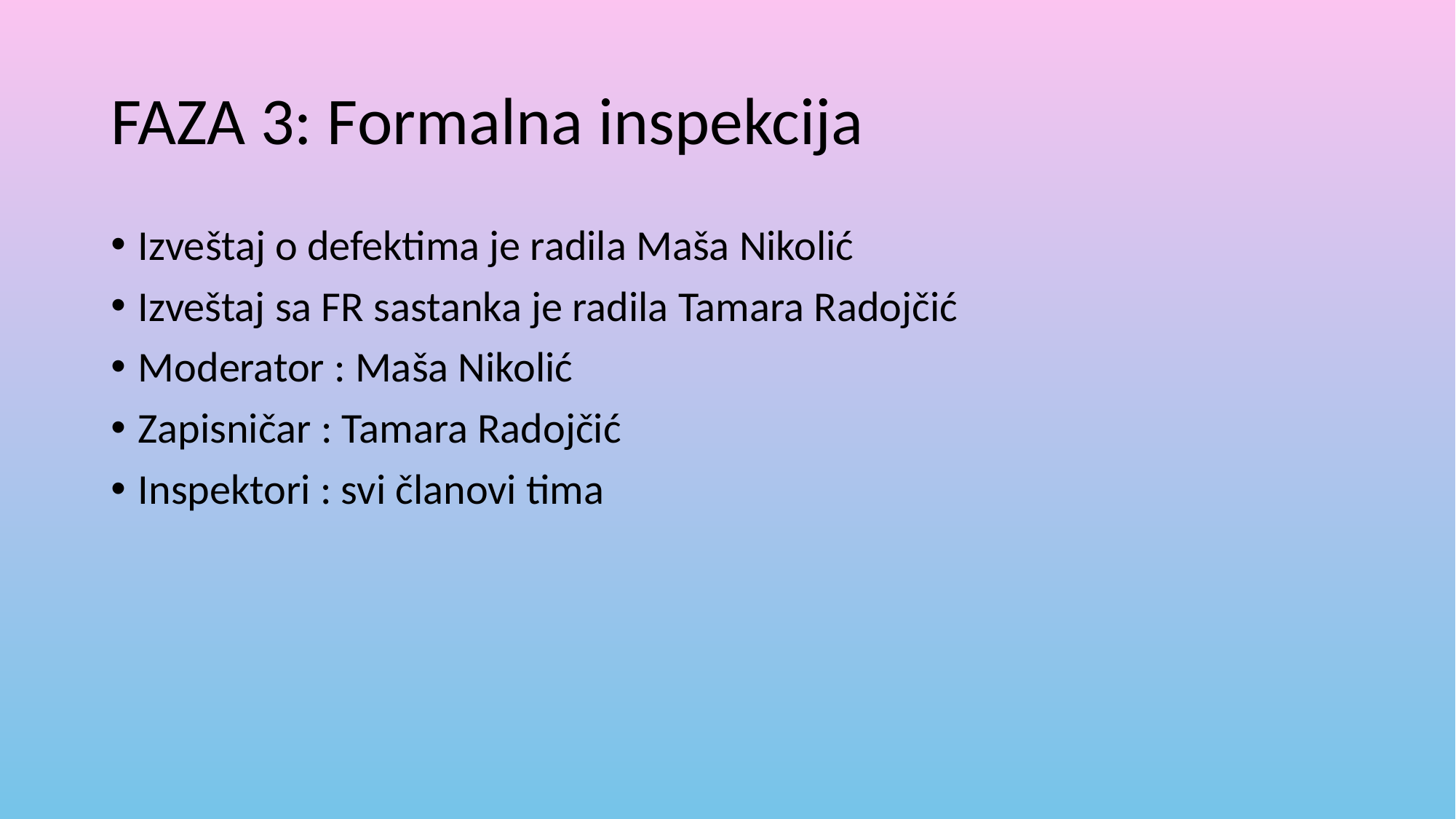

# FAZA 3: Formalna inspekcija
Izveštaj o defektima je radila Maša Nikolić
Izveštaj sa FR sastanka je radila Tamara Radojčić
Moderator : Maša Nikolić
Zapisničar : Tamara Radojčić
Inspektori : svi članovi tima